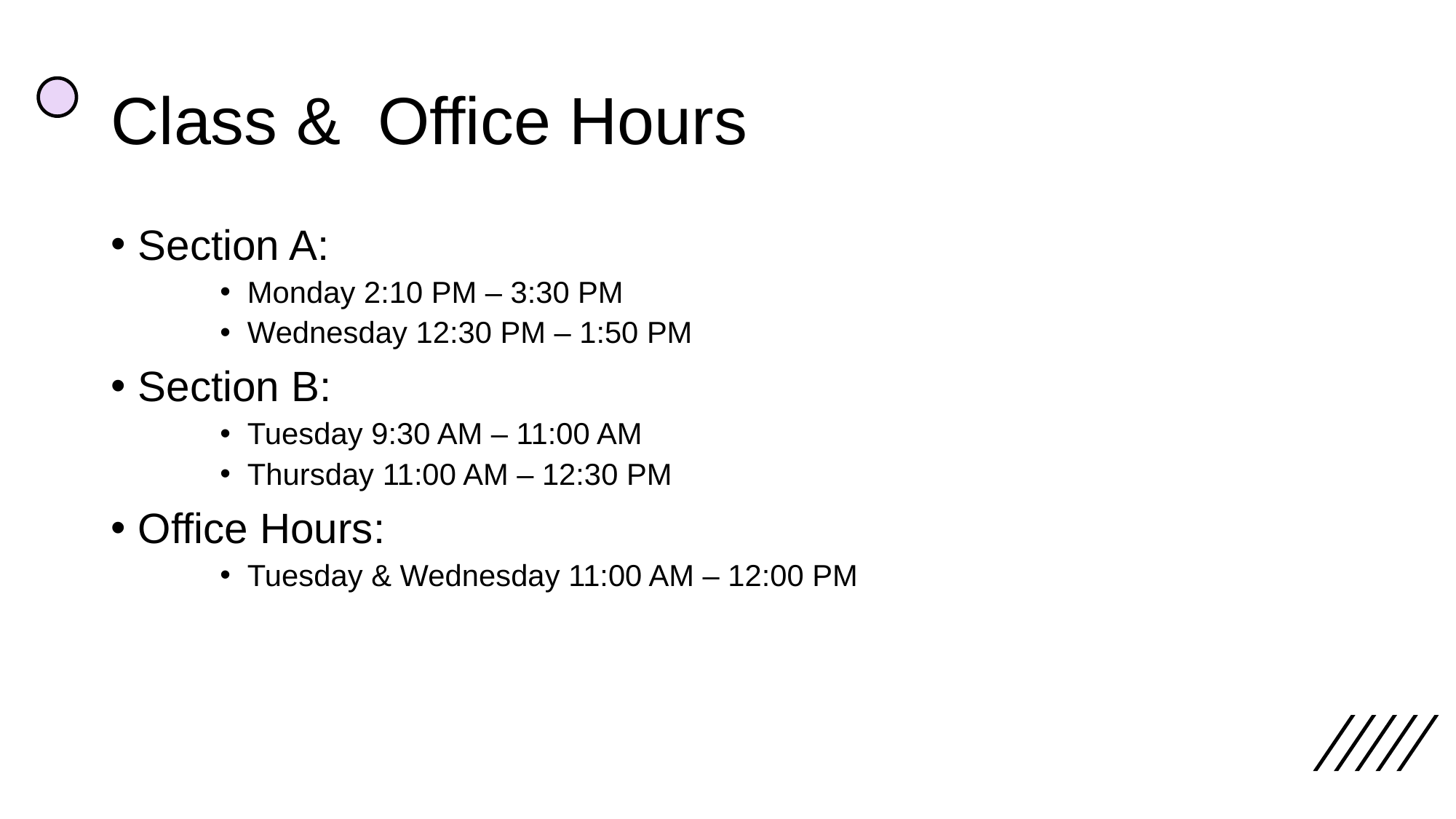

# Class &  Office Hours
Section A:
Monday 2:10 PM – 3:30 PM
Wednesday 12:30 PM – 1:50 PM
Section B:
Tuesday 9:30 AM – 11:00 AM
Thursday 11:00 AM – 12:30 PM
Office Hours:
Tuesday & Wednesday 11:00 AM – 12:00 PM